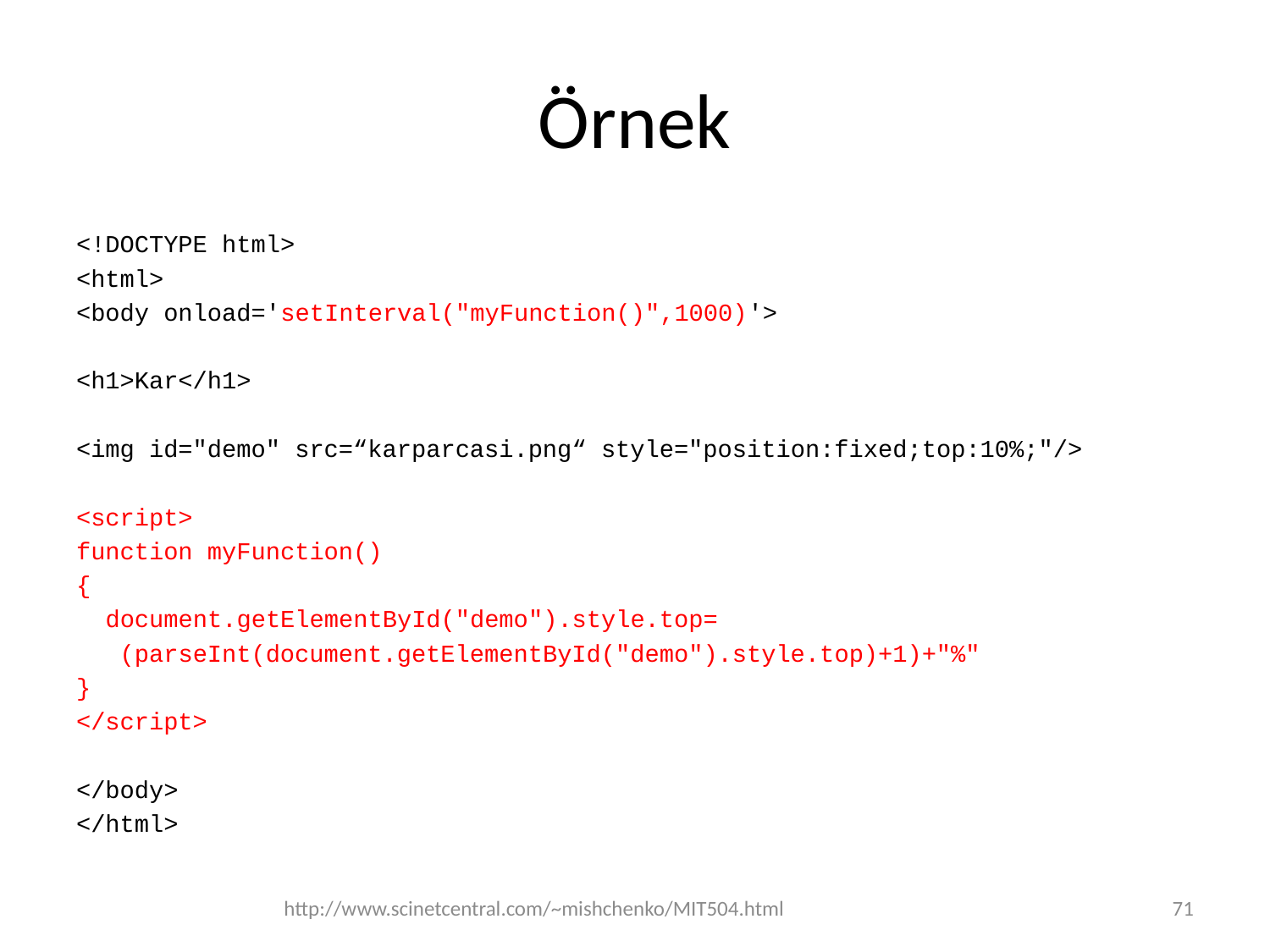

# Örnek
<!DOCTYPE html>
<html>
<body onload='setInterval("myFunction()",1000)'>

<h1>Kar</h1>

<img id="demo" src=“karparcasi.png“ style="position:fixed;top:10%;"/>

<script>
function myFunction()
{
  document.getElementById("demo").style.top=
   (parseInt(document.getElementById("demo").style.top)+1)+"%"
}
</script>

</body>
</html>
http://www.scinetcentral.com/~mishchenko/MIT504.html
71